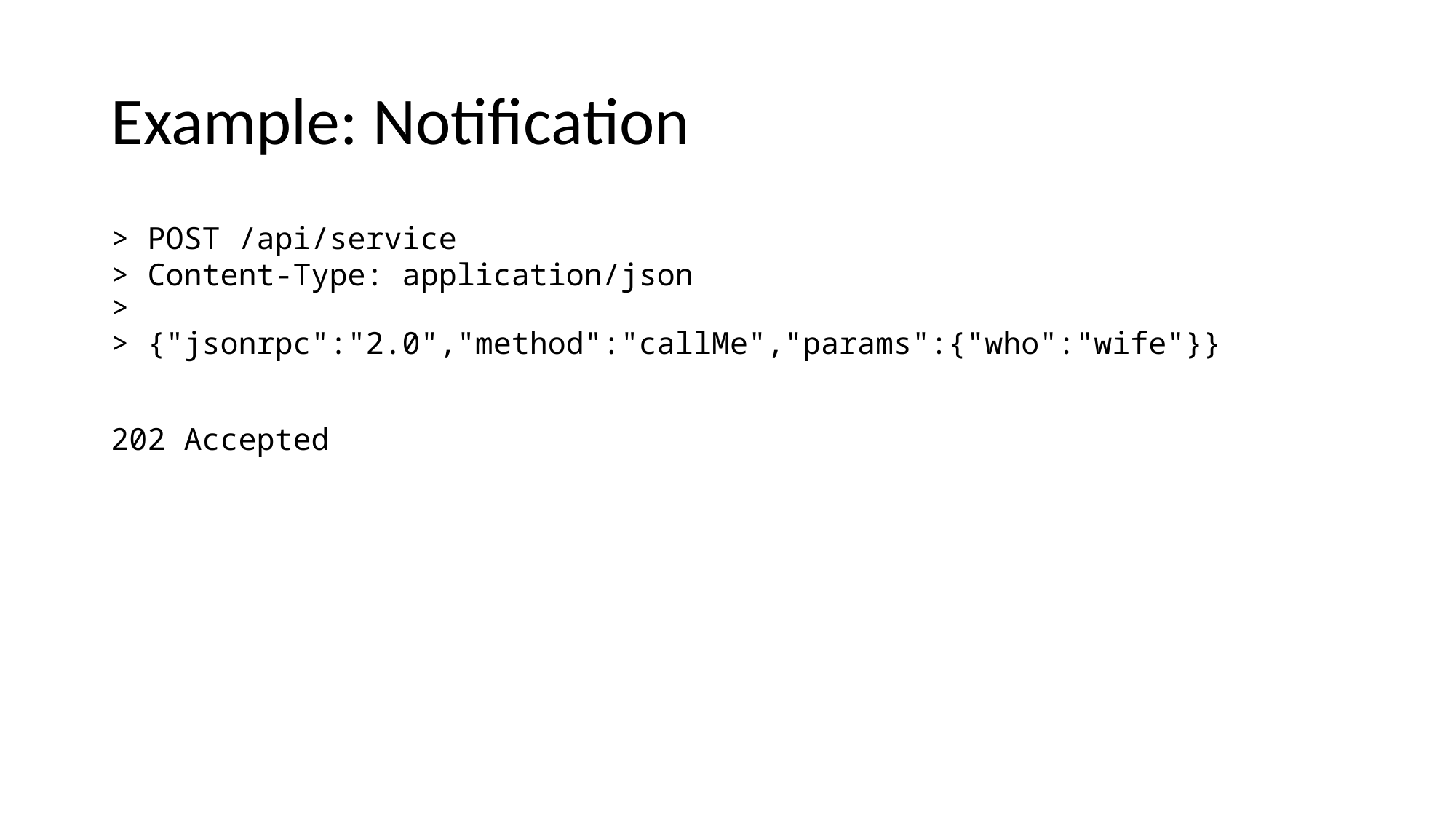

# Example: Notification
> POST /api/service
> Content-Type: application/json
>
> {"jsonrpc":"2.0","method":"callMe","params":{"who":"wife"}}

202 Accepted